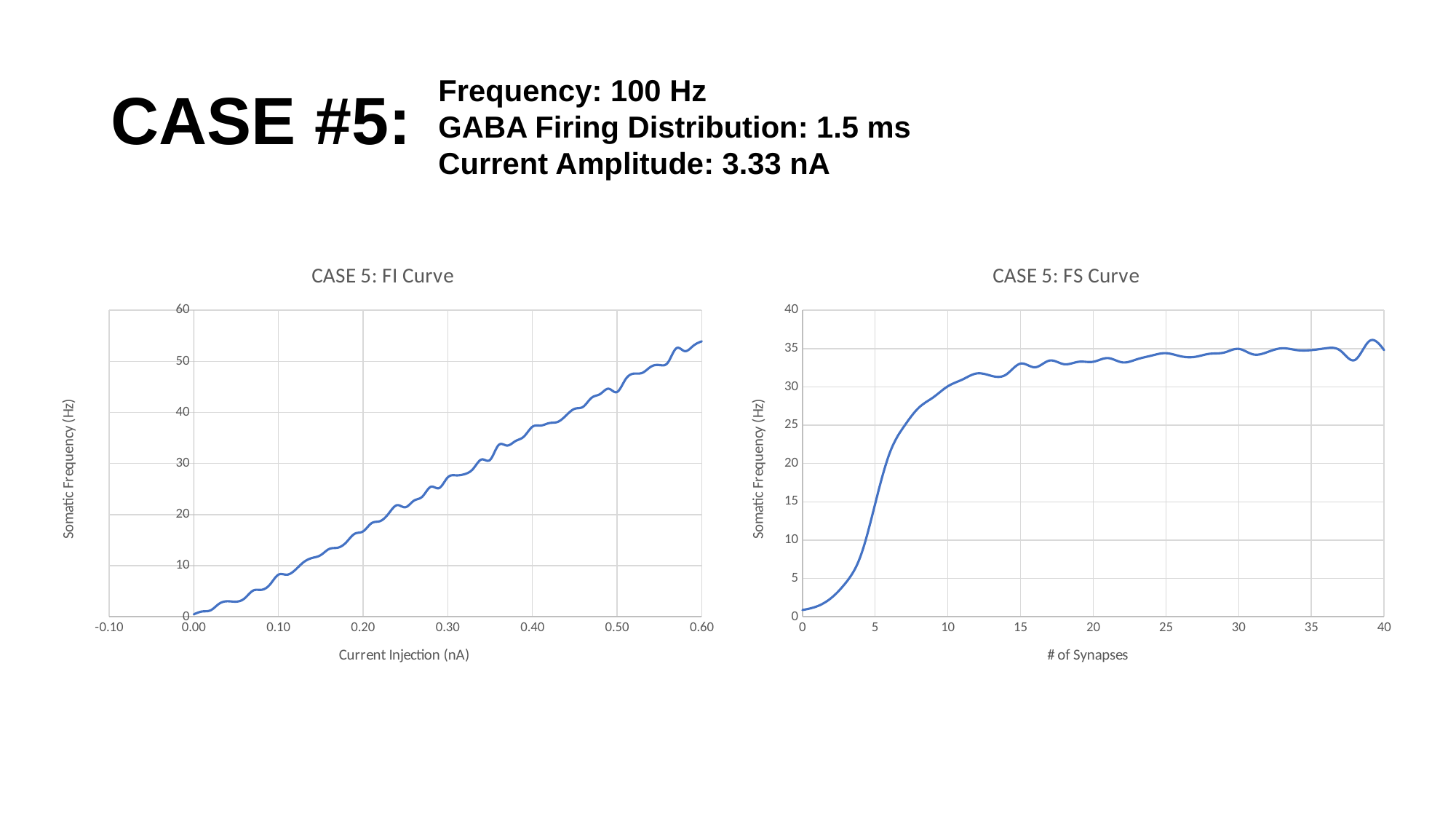

# CASE #5:
Frequency: 100 Hz
GABA Firing Distribution: 1.5 ms
Current Amplitude: 3.33 nA

### Chart: CASE 5: FI Curve

| Category |  |
|---|---|

### Chart: CASE 5: FS Curve

| Category |  |
|---|---|